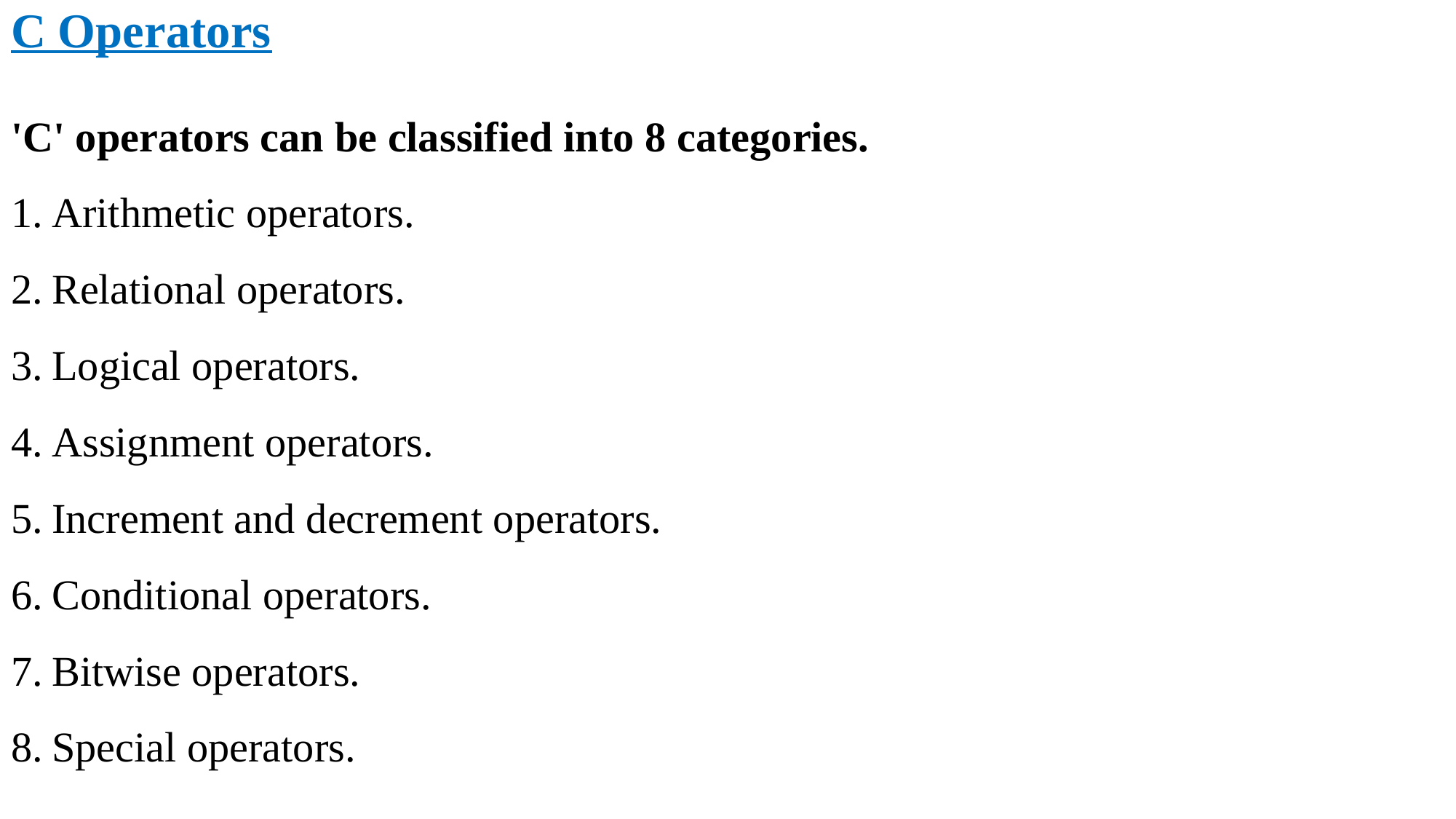

C Operators

'C' operators can be classified into 8 categories.
Arithmetic operators.
Relational operators.
Logical operators.
Assignment operators.
Increment and decrement operators.
Conditional operators.
Bitwise operators.
Special operators.